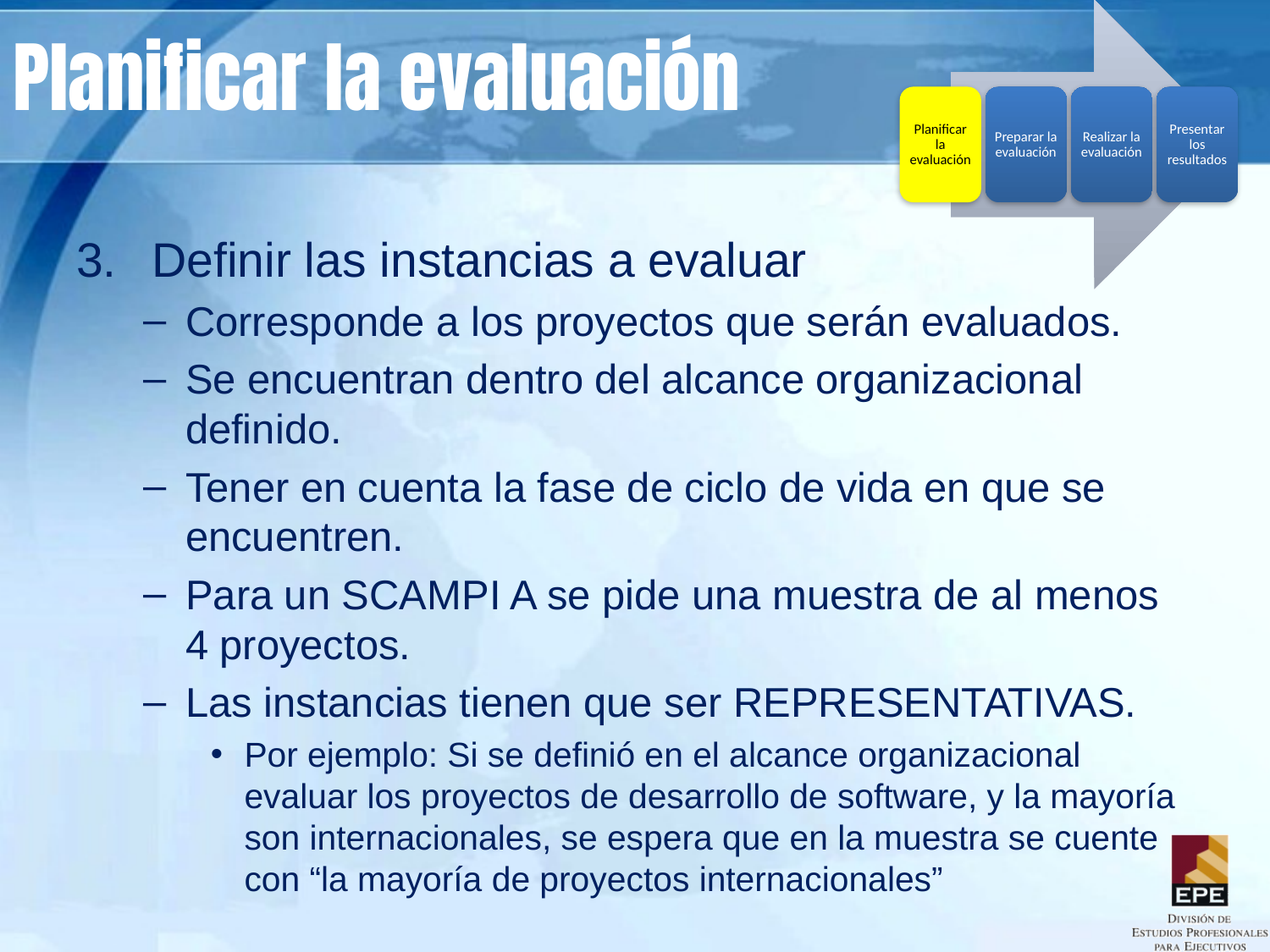

# Planificar la evaluación
Planificar la evaluación
Preparar la evaluación
Realizar la evaluación
Presentar los resultados
Definir las instancias a evaluar
Corresponde a los proyectos que serán evaluados.
Se encuentran dentro del alcance organizacional definido.
Tener en cuenta la fase de ciclo de vida en que se encuentren.
Para un SCAMPI A se pide una muestra de al menos 4 proyectos.
Las instancias tienen que ser REPRESENTATIVAS.
Por ejemplo: Si se definió en el alcance organizacional evaluar los proyectos de desarrollo de software, y la mayoría son internacionales, se espera que en la muestra se cuente con “la mayoría de proyectos internacionales”